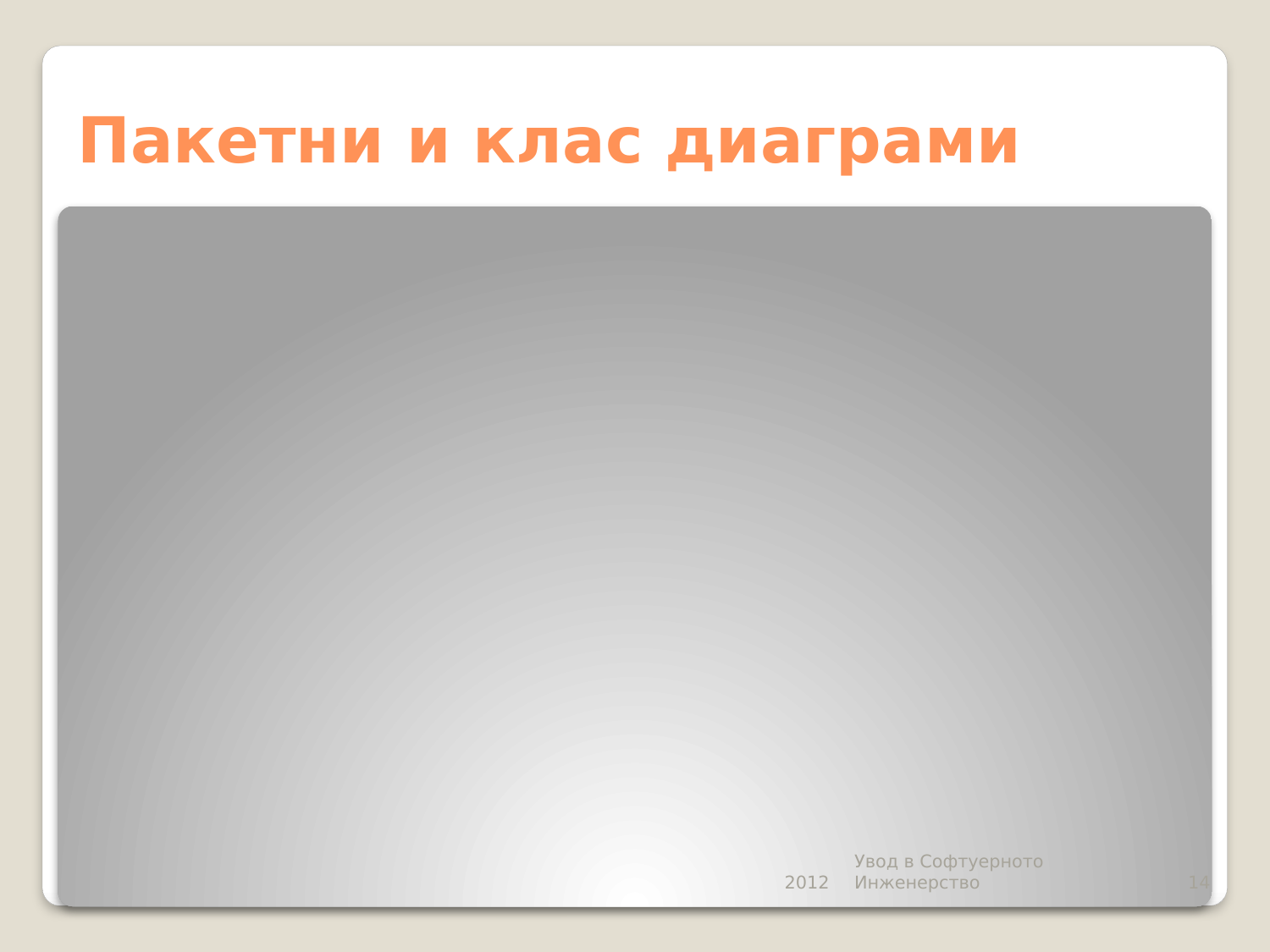

# Пакетни и клас диаграми

2012
Увод в Софтуерното Инженерство
14